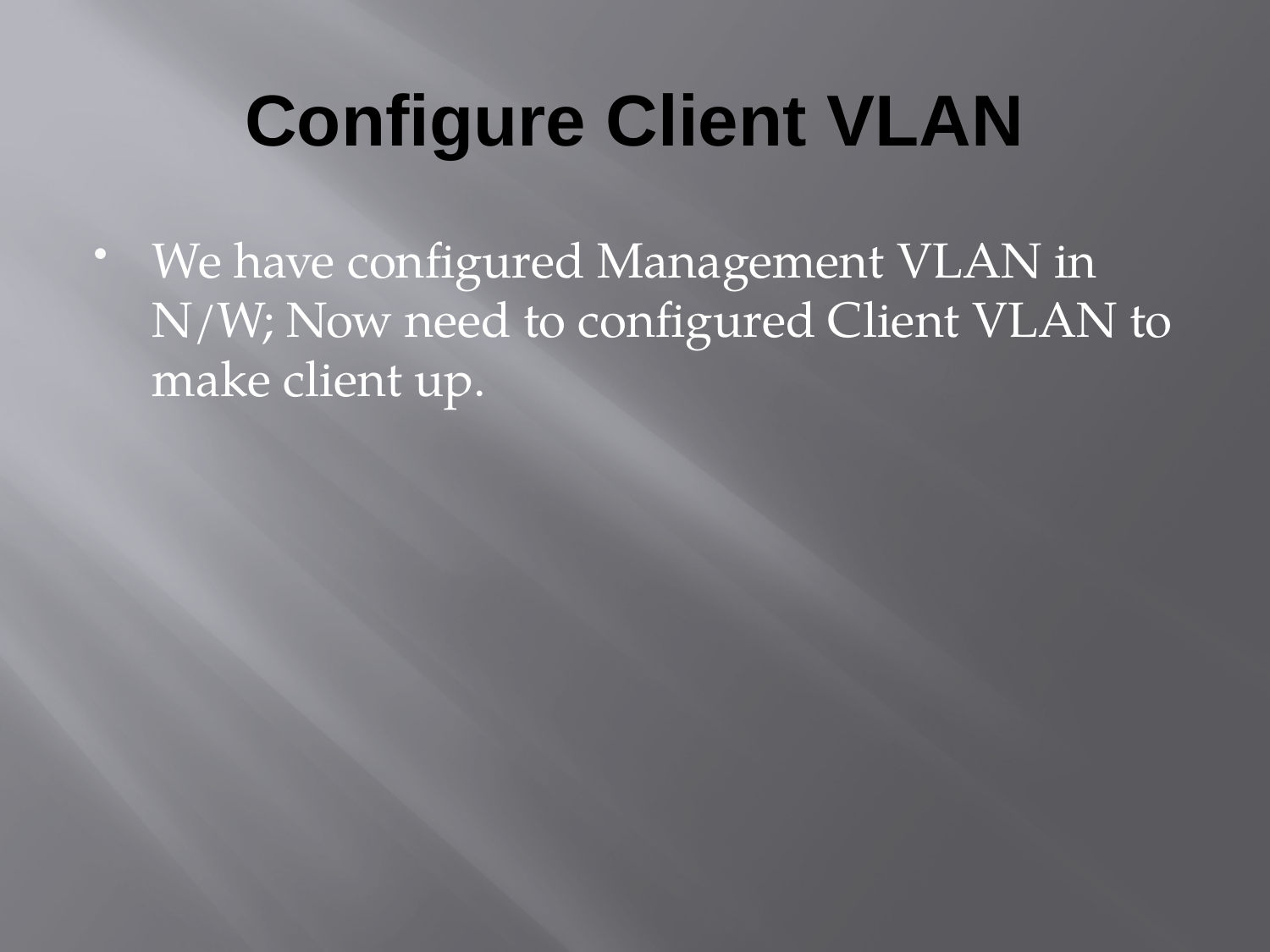

# Configure Client VLAN
We have configured Management VLAN in N/W; Now need to configured Client VLAN to make client up.